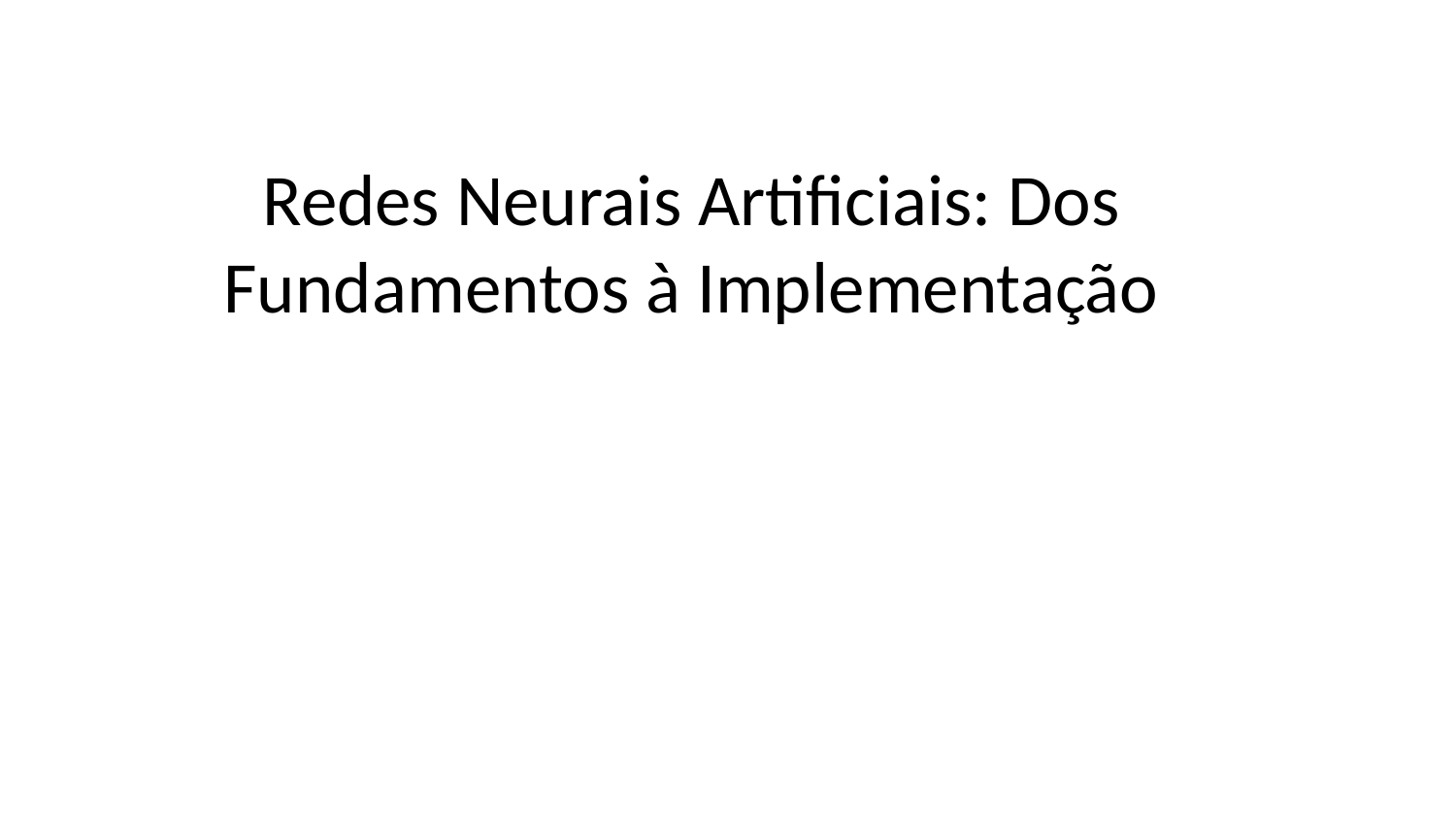

Redes Neurais Artificiais: Dos Fundamentos à Implementação